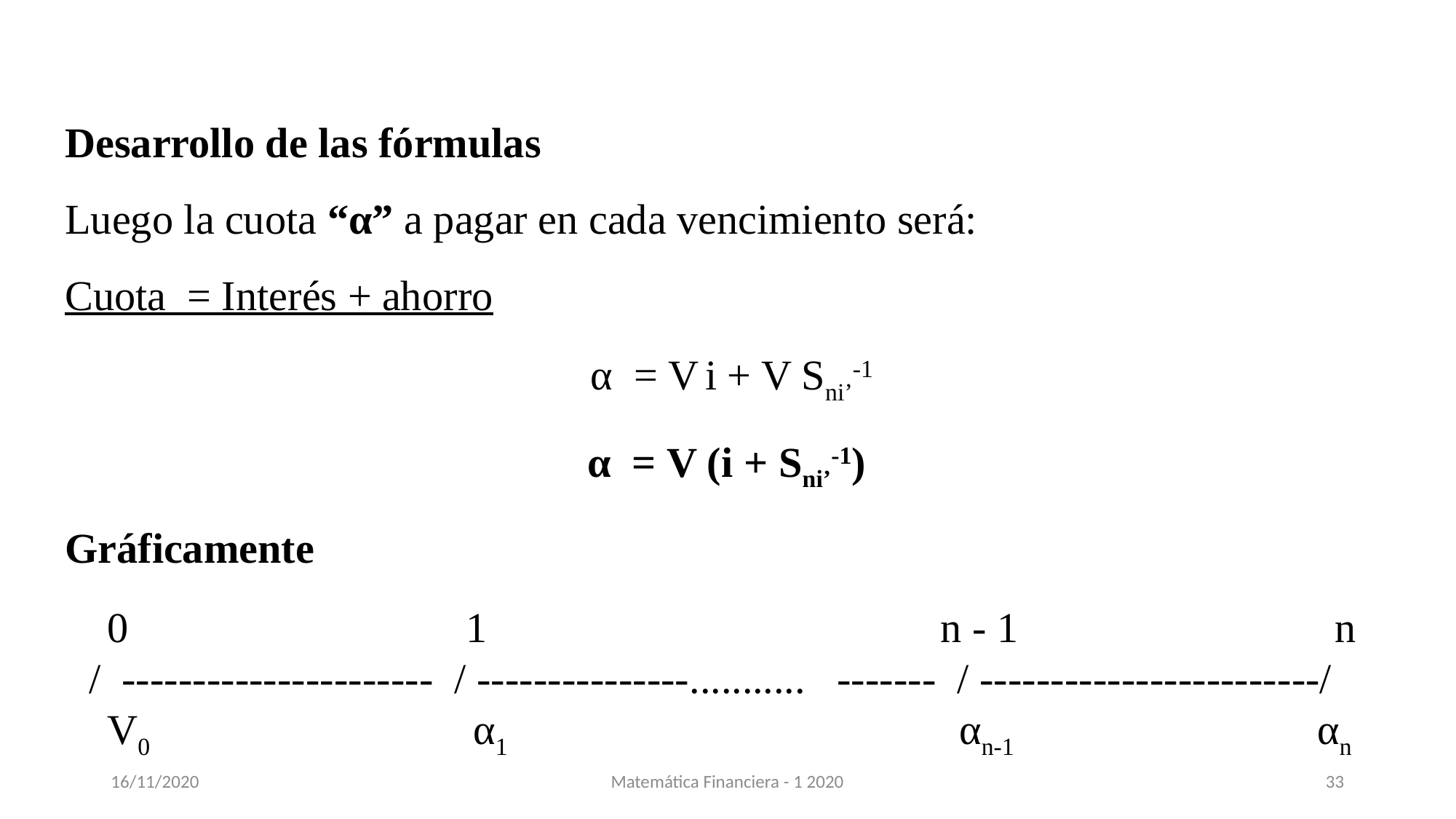

Desarrollo de las fórmulas
Luego la cuota “α” a pagar en cada vencimiento será:
Cuota  = Interés + ahorro
α  = V i + V Sni’-1
α  = V (i + Sni’-1)
Gráficamente
    0                                1                                           n - 1                              n
/  ----------------------  / ---------------...........   -------  / ------------------------/
    V0		                  α1				  αn-1		                          αn
16/11/2020
Matemática Financiera - 1 2020
33